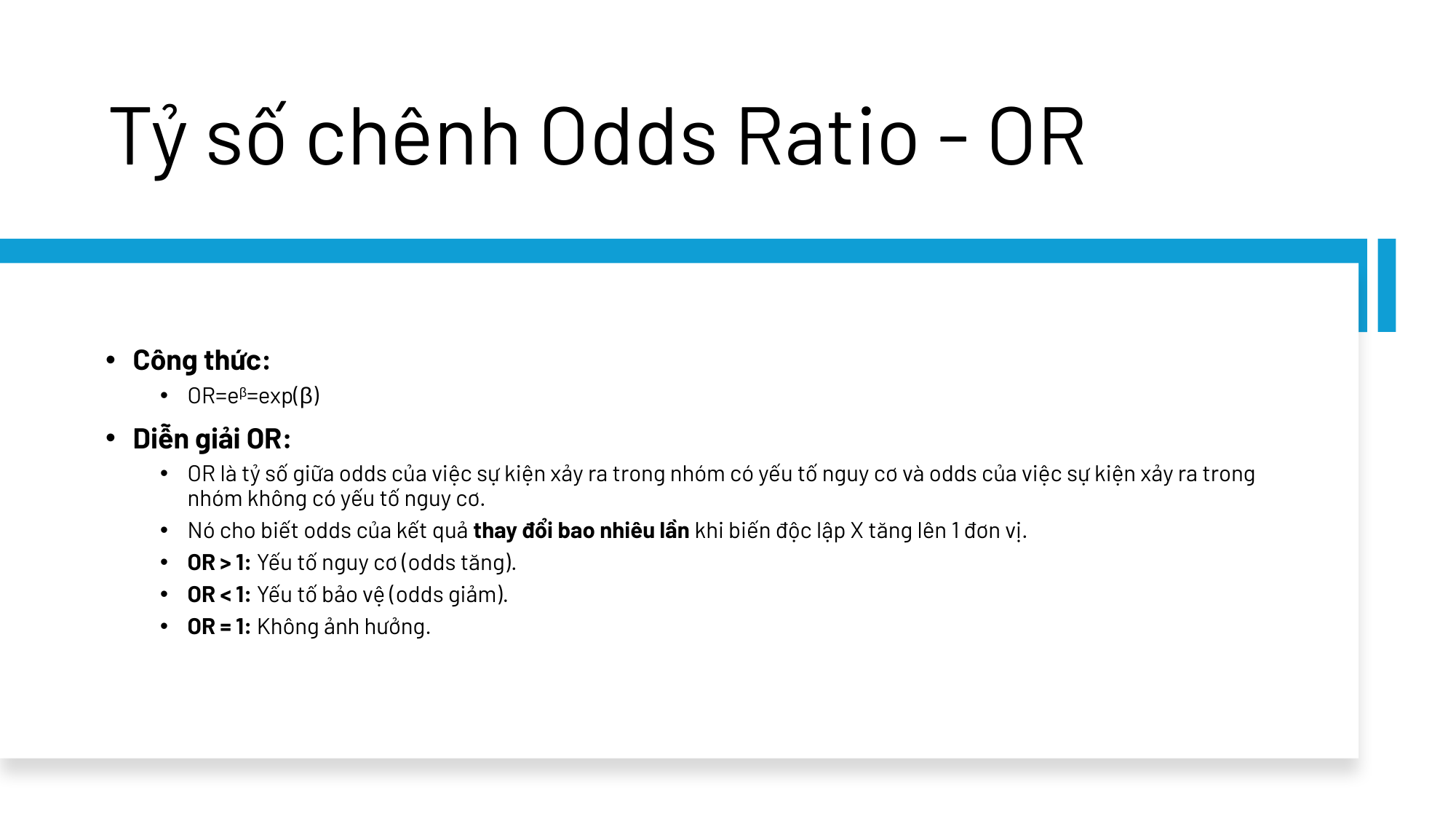

# Tỷ số chênh Odds Ratio - OR

Công thức:
OR=eβ=exp(β)
Diễn giải OR:
OR là tỷ số giữa odds của việc sự kiện xảy ra trong nhóm có yếu tố nguy cơ và odds của việc sự kiện xảy ra trong nhóm không có yếu tố nguy cơ.
Nó cho biết odds của kết quả thay đổi bao nhiêu lần khi biến độc lập X tăng lên 1 đơn vị.
OR > 1: Yếu tố nguy cơ (odds tăng).
OR < 1: Yếu tố bảo vệ (odds giảm).
OR = 1: Không ảnh hưởng.